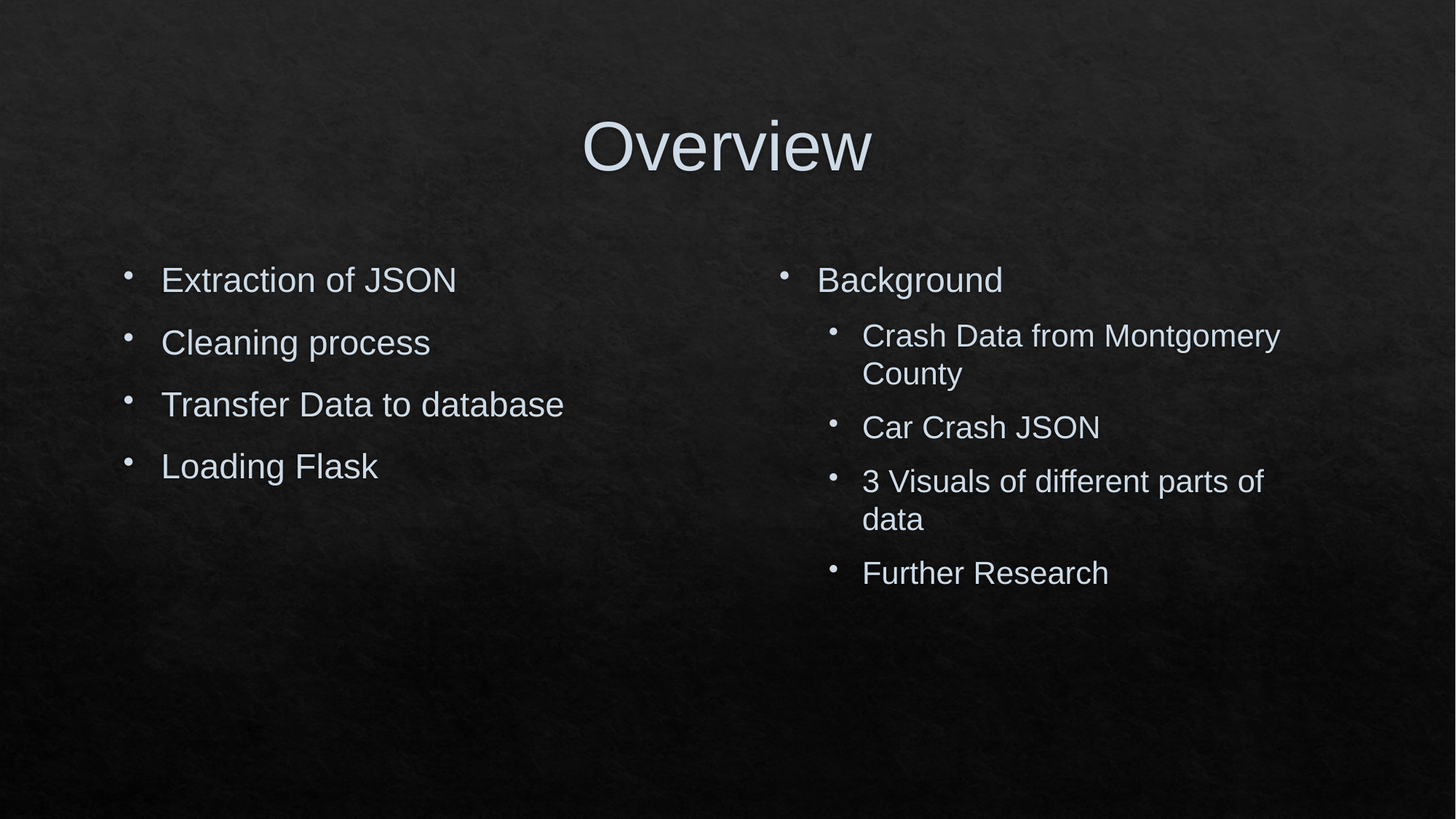

# Overview
Extraction of JSON
Cleaning process
Transfer Data to database
Loading Flask
Background
Crash Data from Montgomery County
Car Crash JSON
3 Visuals of different parts of data
Further Research